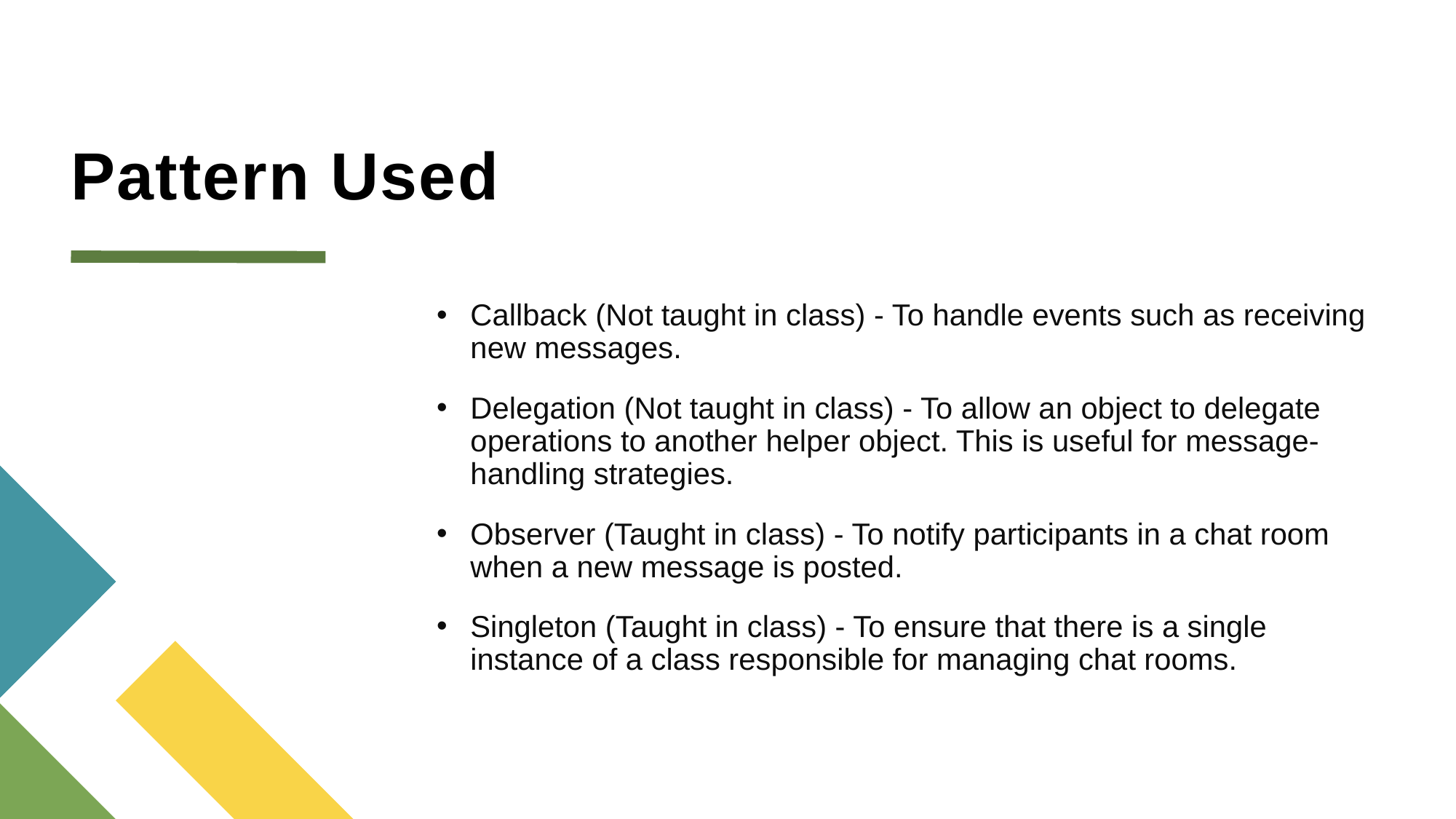

# Pattern Used
Callback (Not taught in class) - To handle events such as receiving new messages.
Delegation (Not taught in class) - To allow an object to delegate operations to another helper object. This is useful for message-handling strategies.
Observer (Taught in class) - To notify participants in a chat room when a new message is posted.
Singleton (Taught in class) - To ensure that there is a single instance of a class responsible for managing chat rooms.